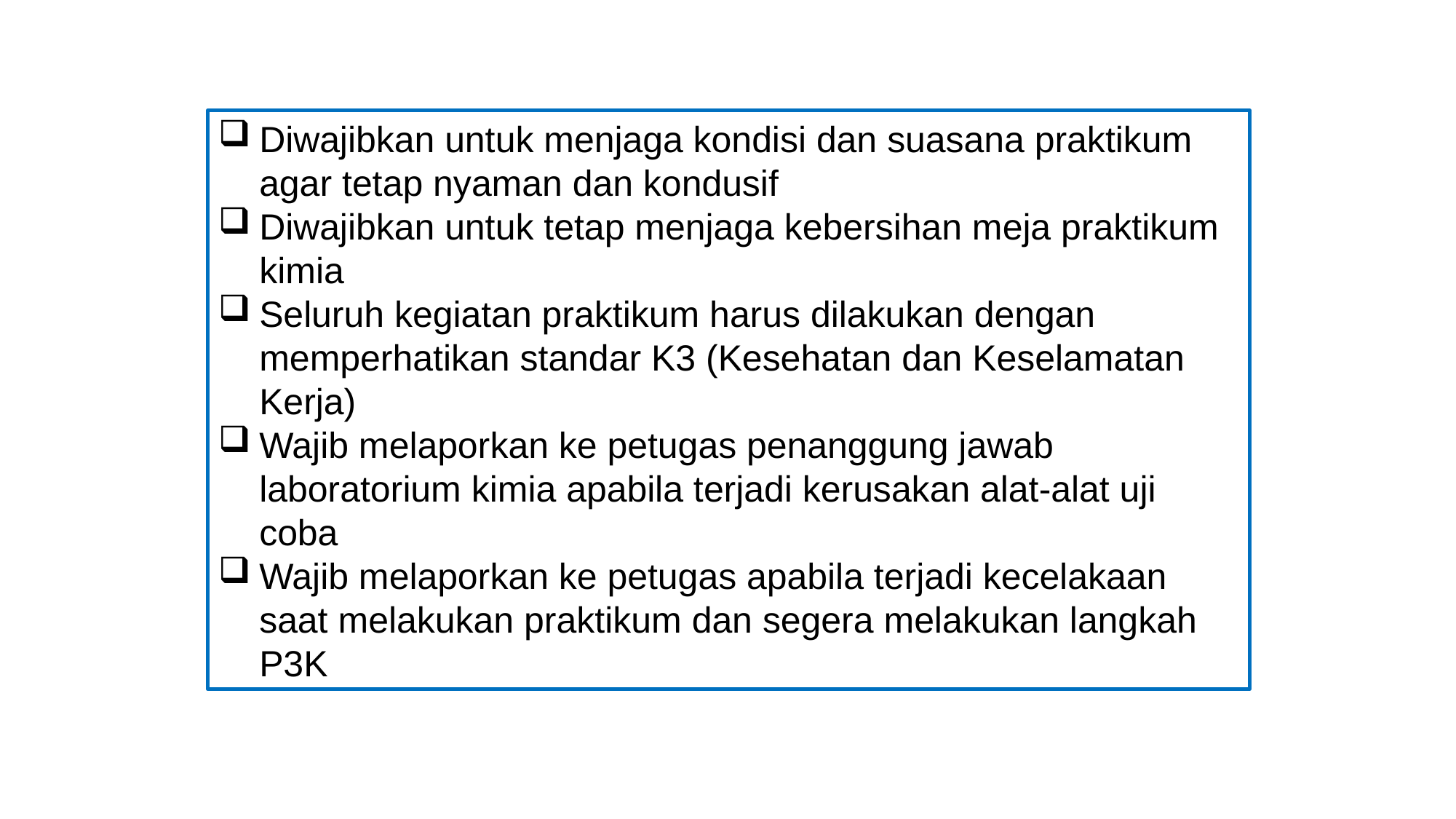

Diwajibkan untuk menjaga kondisi dan suasana praktikum agar tetap nyaman dan kondusif
Diwajibkan untuk tetap menjaga kebersihan meja praktikum kimia
Seluruh kegiatan praktikum harus dilakukan dengan memperhatikan standar K3 (Kesehatan dan Keselamatan Kerja)
Wajib melaporkan ke petugas penanggung jawab laboratorium kimia apabila terjadi kerusakan alat-alat uji coba
Wajib melaporkan ke petugas apabila terjadi kecelakaan saat melakukan praktikum dan segera melakukan langkah P3K